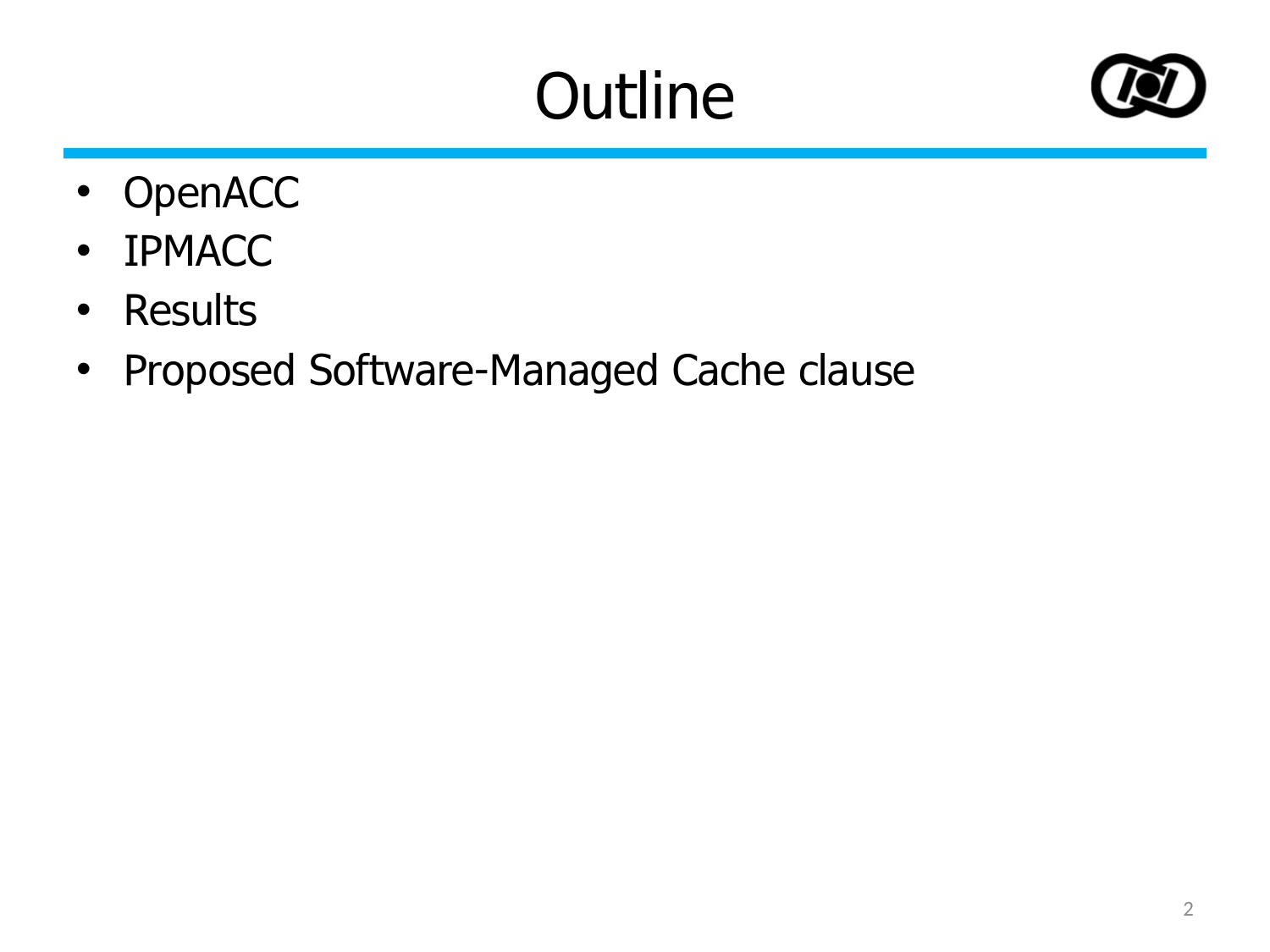

# Outline
OpenACC
IPMACC
Results
Proposed Software-Managed Cache clause

2